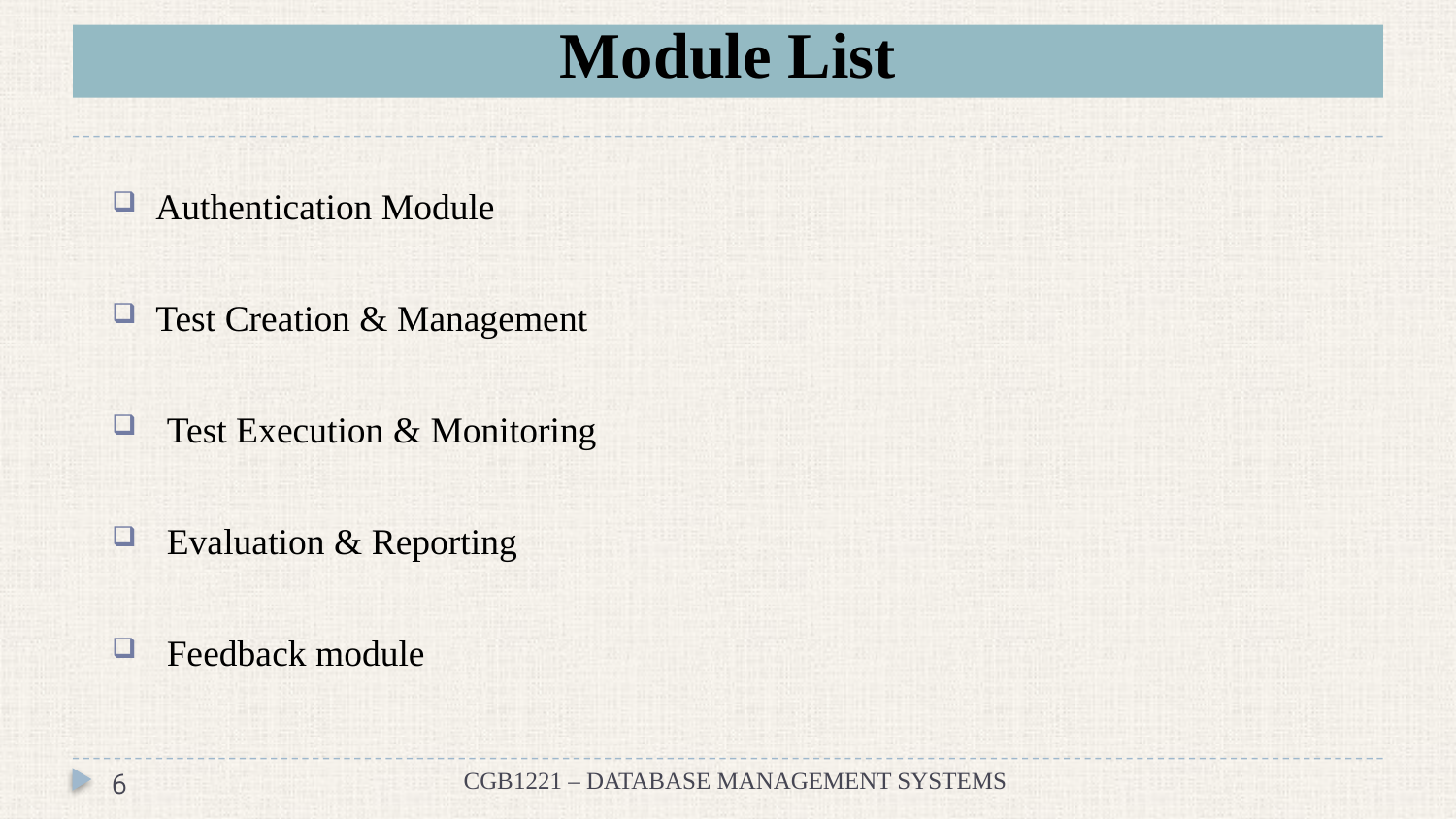

# Module List
Authentication Module

Test Creation & Management

Test Execution & Monitoring

Evaluation & Reporting

Feedback module
CGB1221 – DATABASE MANAGEMENT SYSTEMS

6